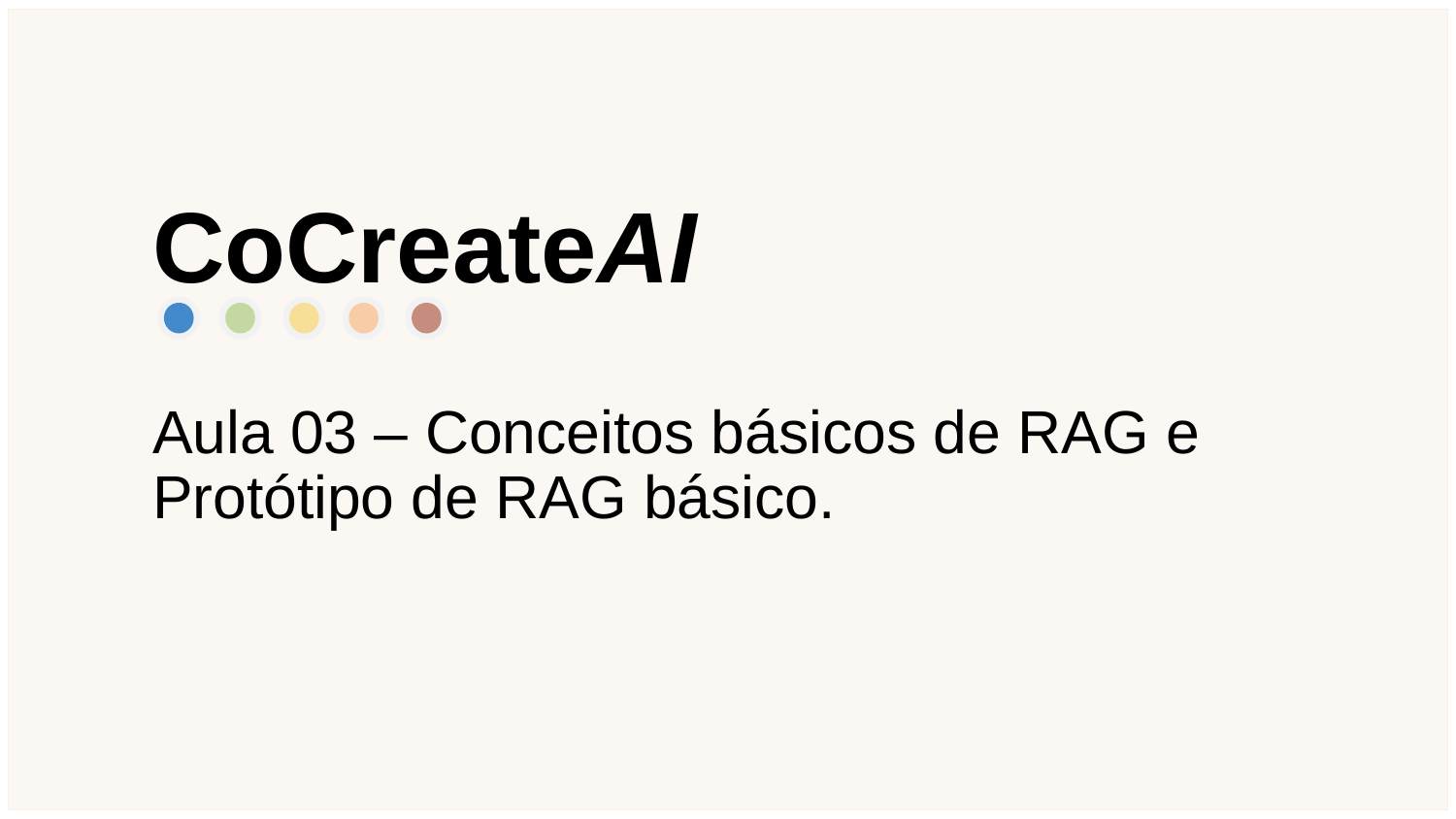

CoCreateAI

Aula 03 – Conceitos básicos de RAG e Protótipo de RAG básico.